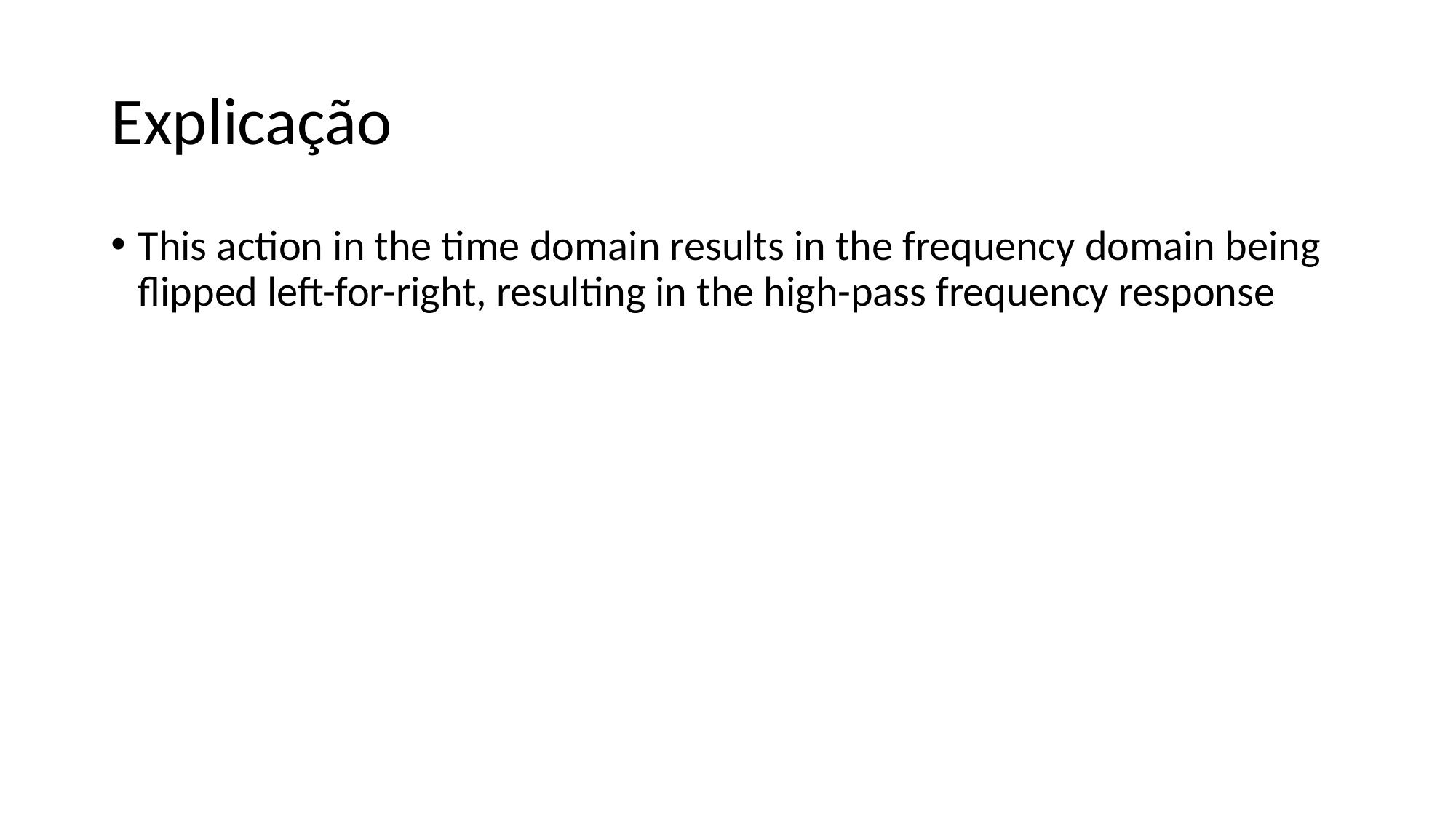

# Explicação
This action in the time domain results in the frequency domain being flipped left-for-right, resulting in the high-pass frequency response